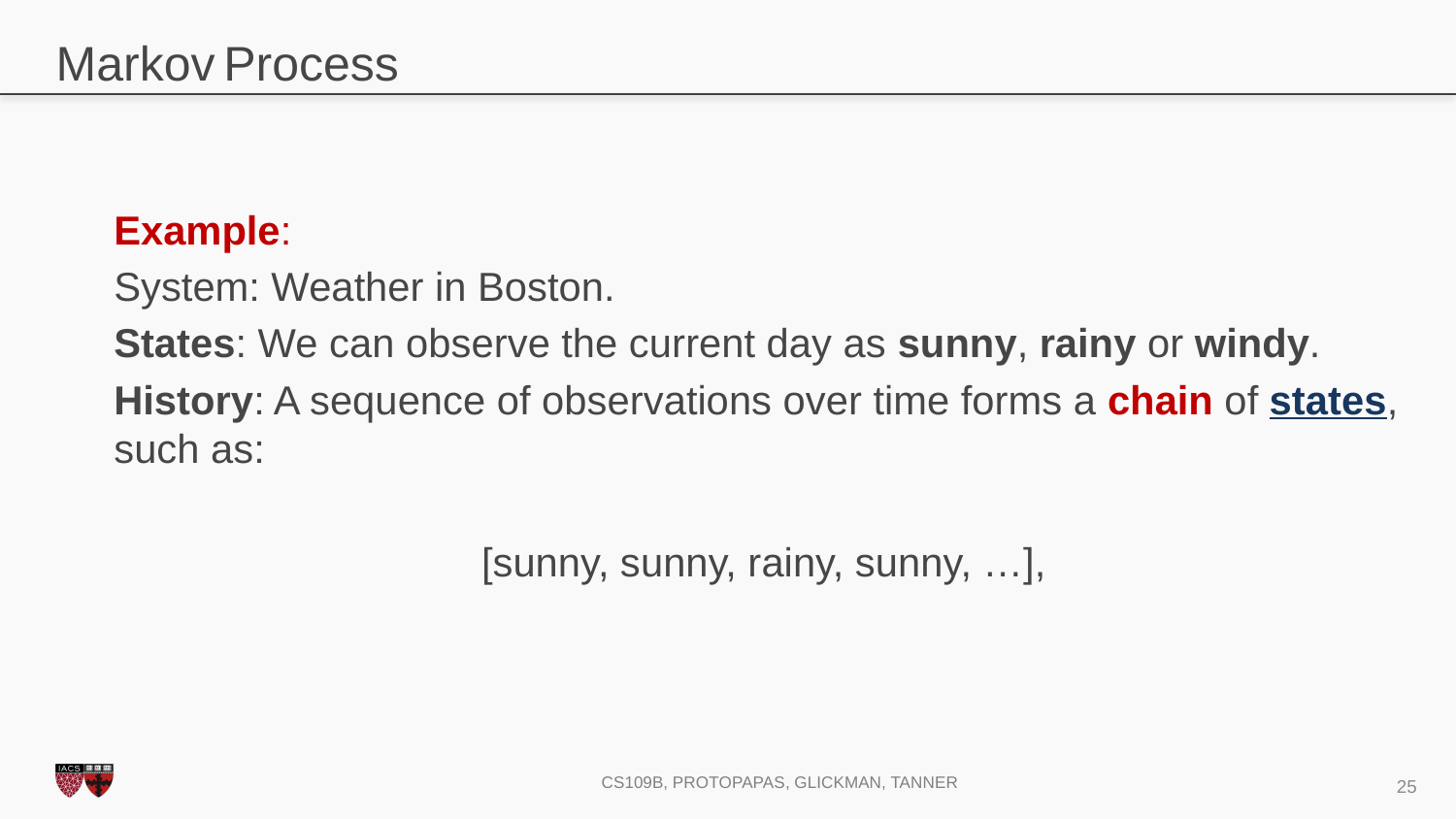

# Markov Process

Example:
System: Weather in Boston.
States: We can observe the current day as sunny, rainy or windy.
History: A sequence of observations over time forms a chain of states, such as:

 [sunny, sunny, rainy, sunny, …],
25